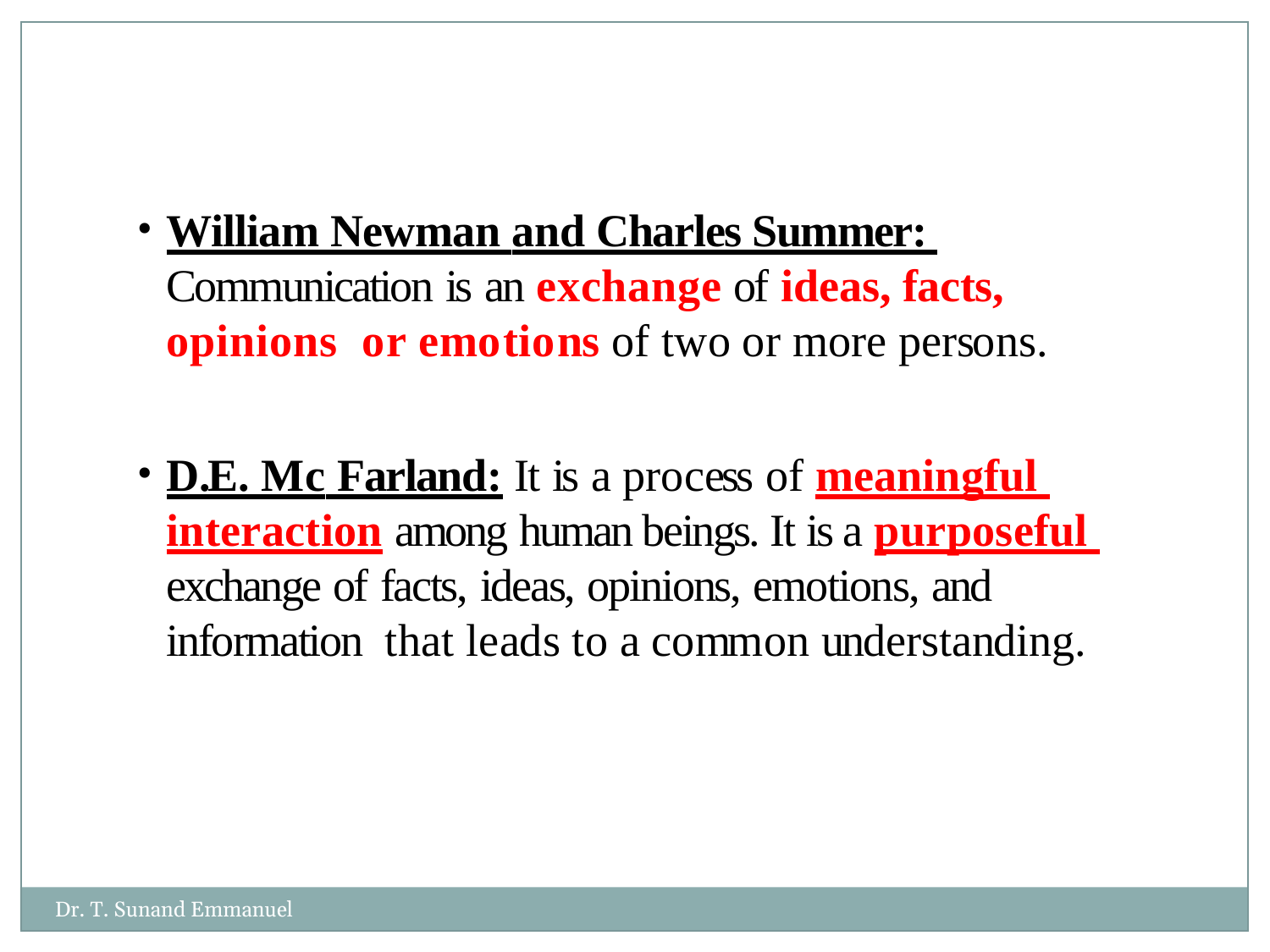

William Newman and Charles Summer:  Communication is an exchange of ideas, facts, opinions  or emotions of two or more persons.

D.E. Mc Farland: It is a process of meaningful  interaction among human beings. It is a purposeful  exchange of facts, ideas, opinions, emotions, and information  that leads to a common understanding.
Dr. T. Sunand Emmanuel